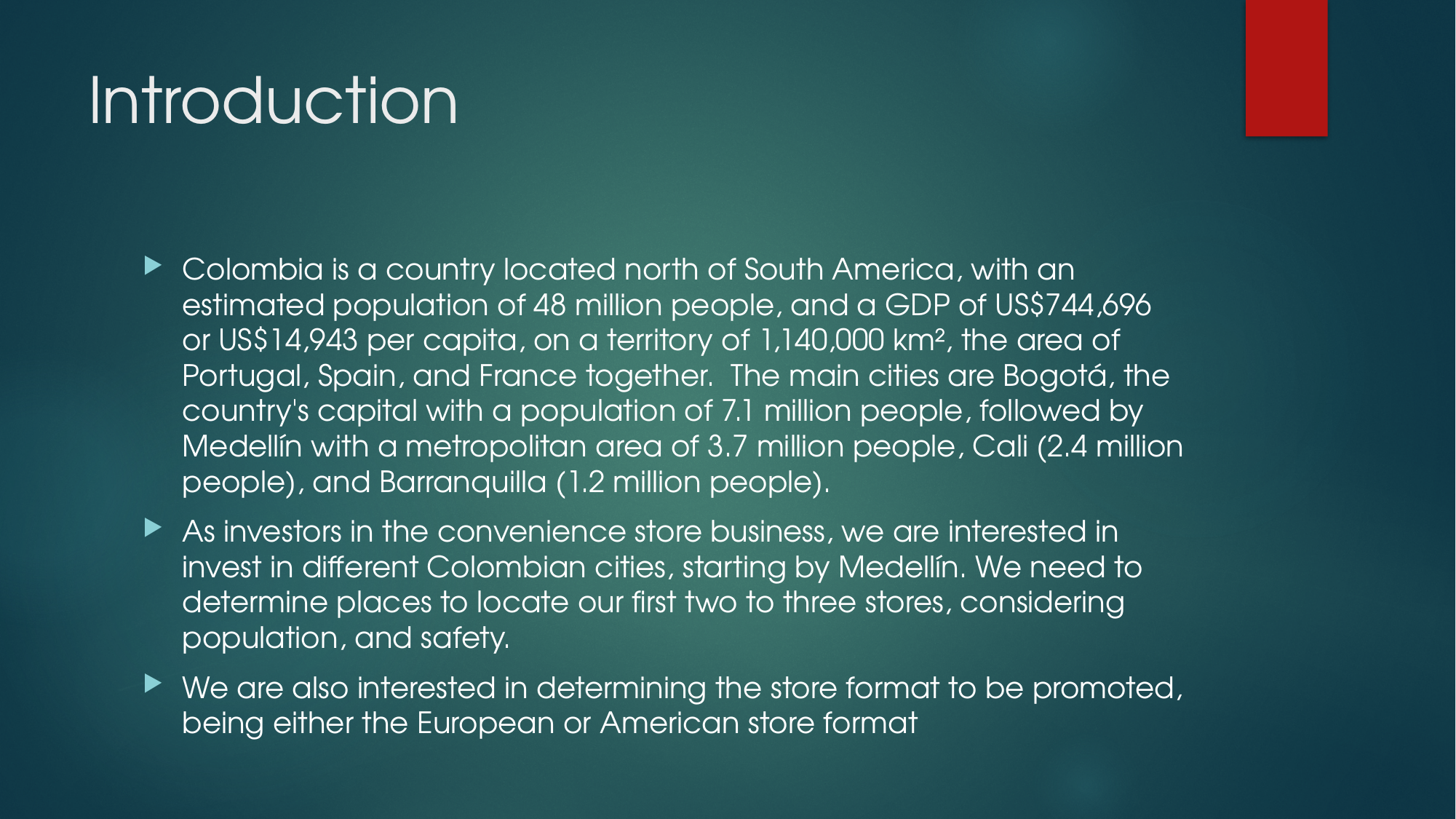

# Introduction
Colombia is a country located north of South America, with an estimated population of 48 million people, and a GDP of US$744,696 or US$14,943 per capita, on a territory of 1,140,000 km², the area of Portugal, Spain, and France together.  The main cities are Bogotá, the country's capital with a population of 7.1 million people, followed by Medellín with a metropolitan area of 3.7 million people, Cali (2.4 million people), and Barranquilla (1.2 million people).
As investors in the convenience store business, we are interested in invest in different Colombian cities, starting by Medellín. We need to determine places to locate our first two to three stores, considering population, and safety.
We are also interested in determining the store format to be promoted, being either the European or American store format